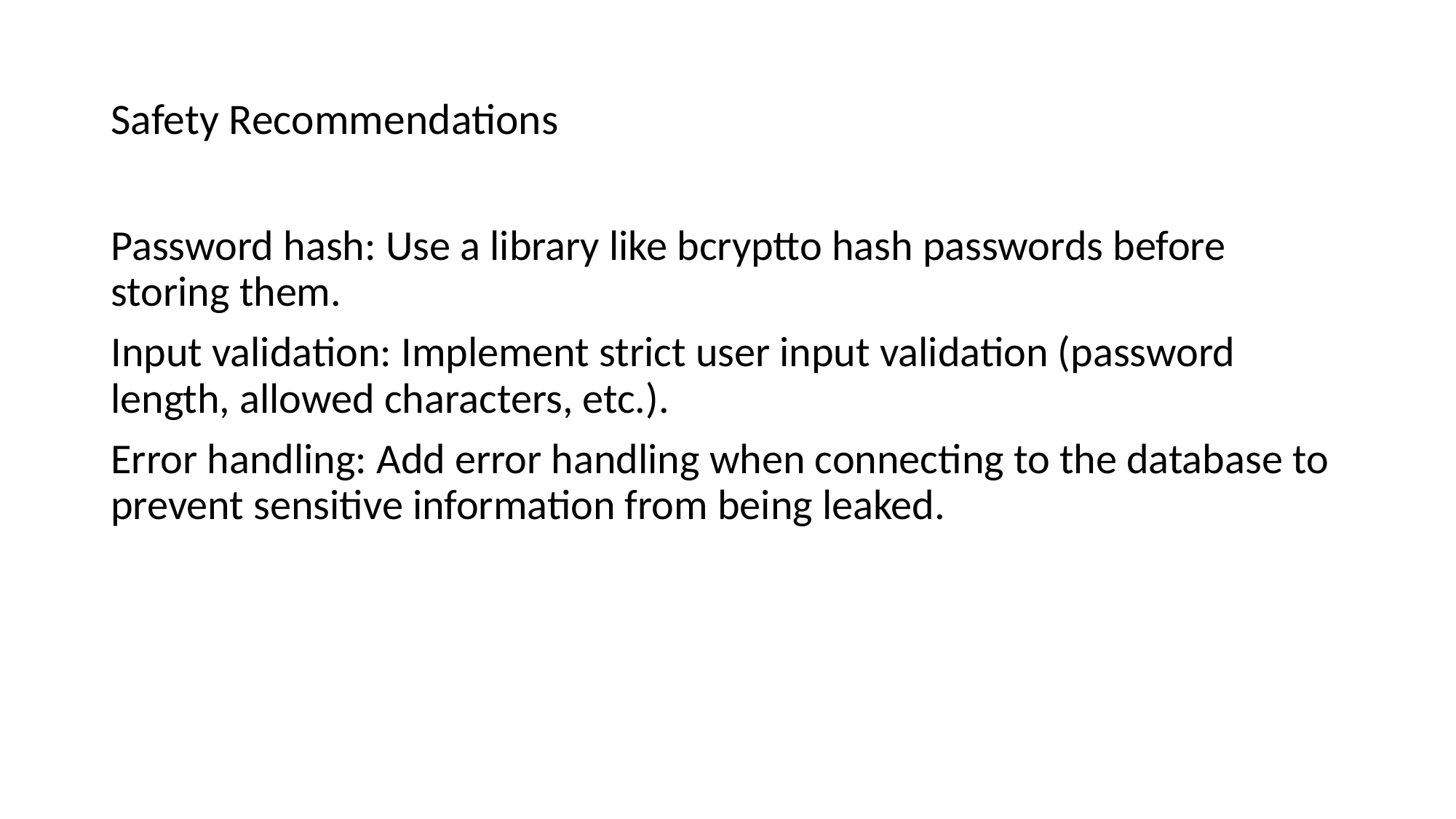

# Safety Recommendations
Password hash: Use a library like bcryptto hash passwords before storing them.
Input validation: Implement strict user input validation (password length, allowed characters, etc.).
Error handling: Add error handling when connecting to the database to prevent sensitive information from being leaked.